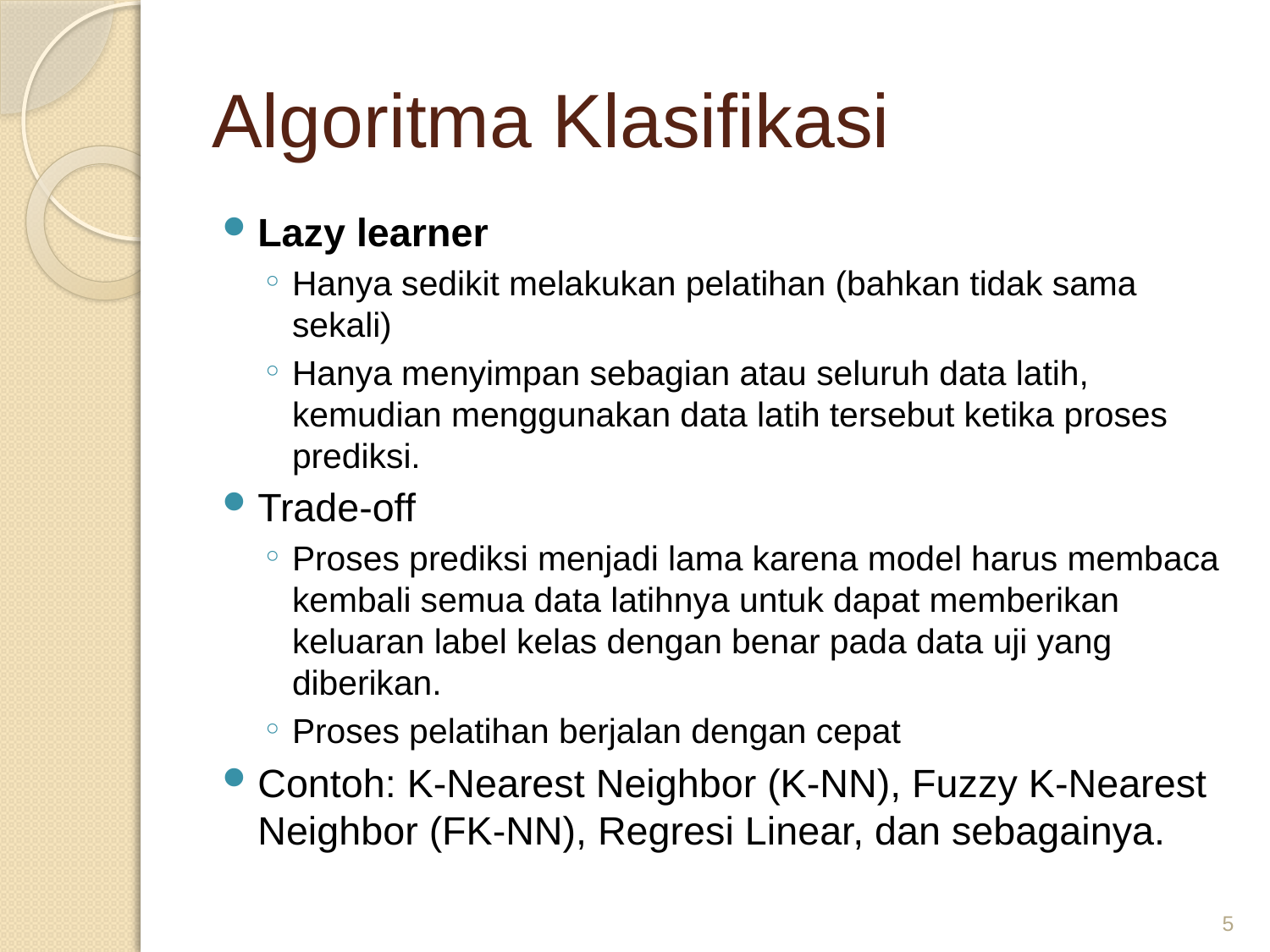

# Algoritma Klasifikasi
Lazy learner
Hanya sedikit melakukan pelatihan (bahkan tidak sama sekali)
Hanya menyimpan sebagian atau seluruh data latih, kemudian menggunakan data latih tersebut ketika proses prediksi.
Trade-off
Proses prediksi menjadi lama karena model harus membaca kembali semua data latihnya untuk dapat memberikan keluaran label kelas dengan benar pada data uji yang diberikan.
Proses pelatihan berjalan dengan cepat
Contoh: K-Nearest Neighbor (K-NN), Fuzzy K-Nearest Neighbor (FK-NN), Regresi Linear, dan sebagainya.
5